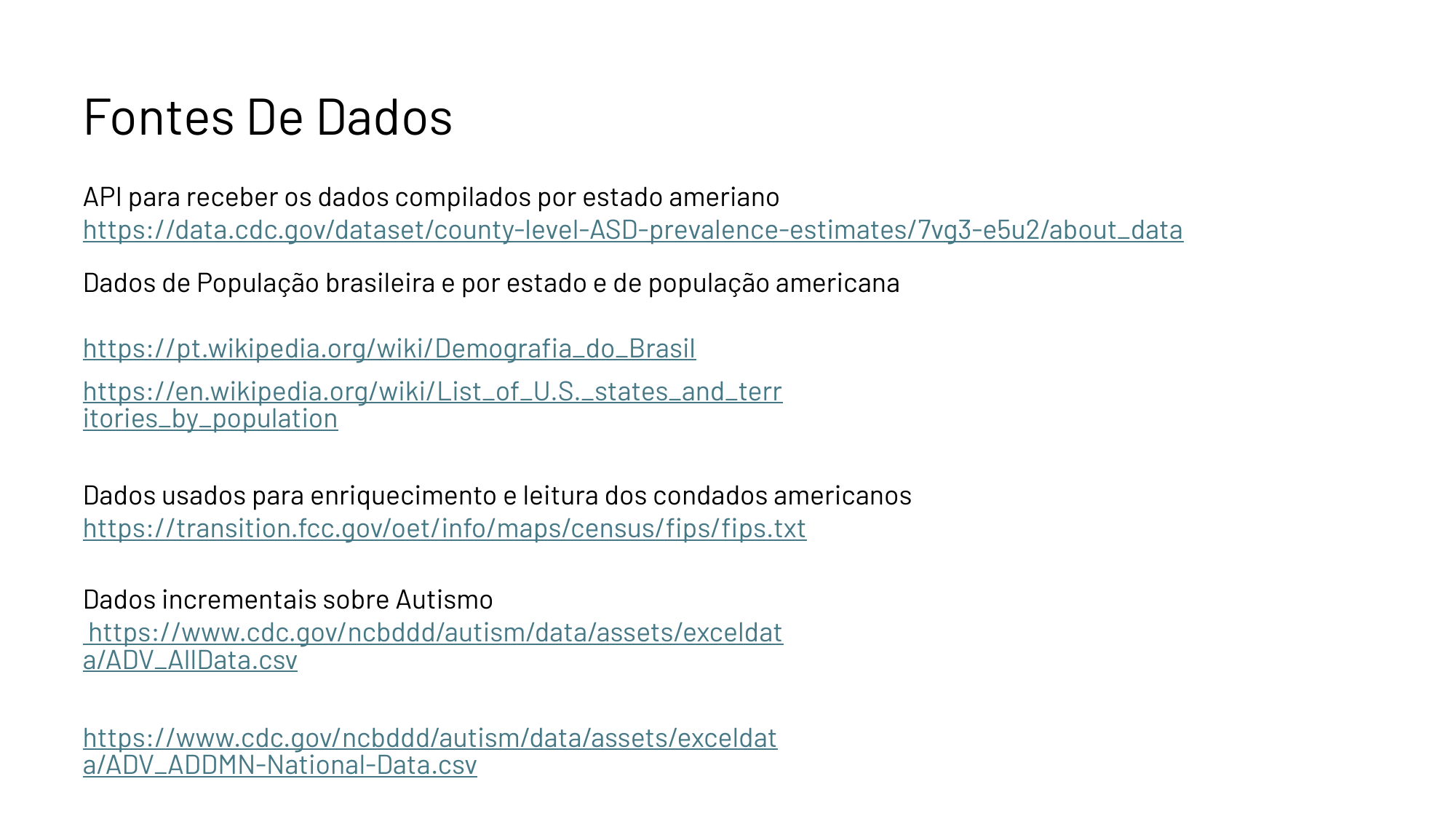

Fontes De Dados
API para receber os dados compilados por estado ameriano
https://data.cdc.gov/dataset/county-level-ASD-prevalence-estimates/7vg3-e5u2/about_data

Dados de População brasileira e por estado e de população americana

https://pt.wikipedia.org/wiki/Demografia_do_Brasil

https://en.wikipedia.org/wiki/List_of_U.S._states_and_territories_by_population

Dados usados para enriquecimento e leitura dos condados americanos https://transition.fcc.gov/oet/info/maps/census/fips/fips.txt

Dados incrementais sobre Autismo
 https://www.cdc.gov/ncbddd/autism/data/assets/exceldata/ADV_AllData.csv

https://www.cdc.gov/ncbddd/autism/data/assets/exceldata/ADV_ADDMN-National-Data.csv